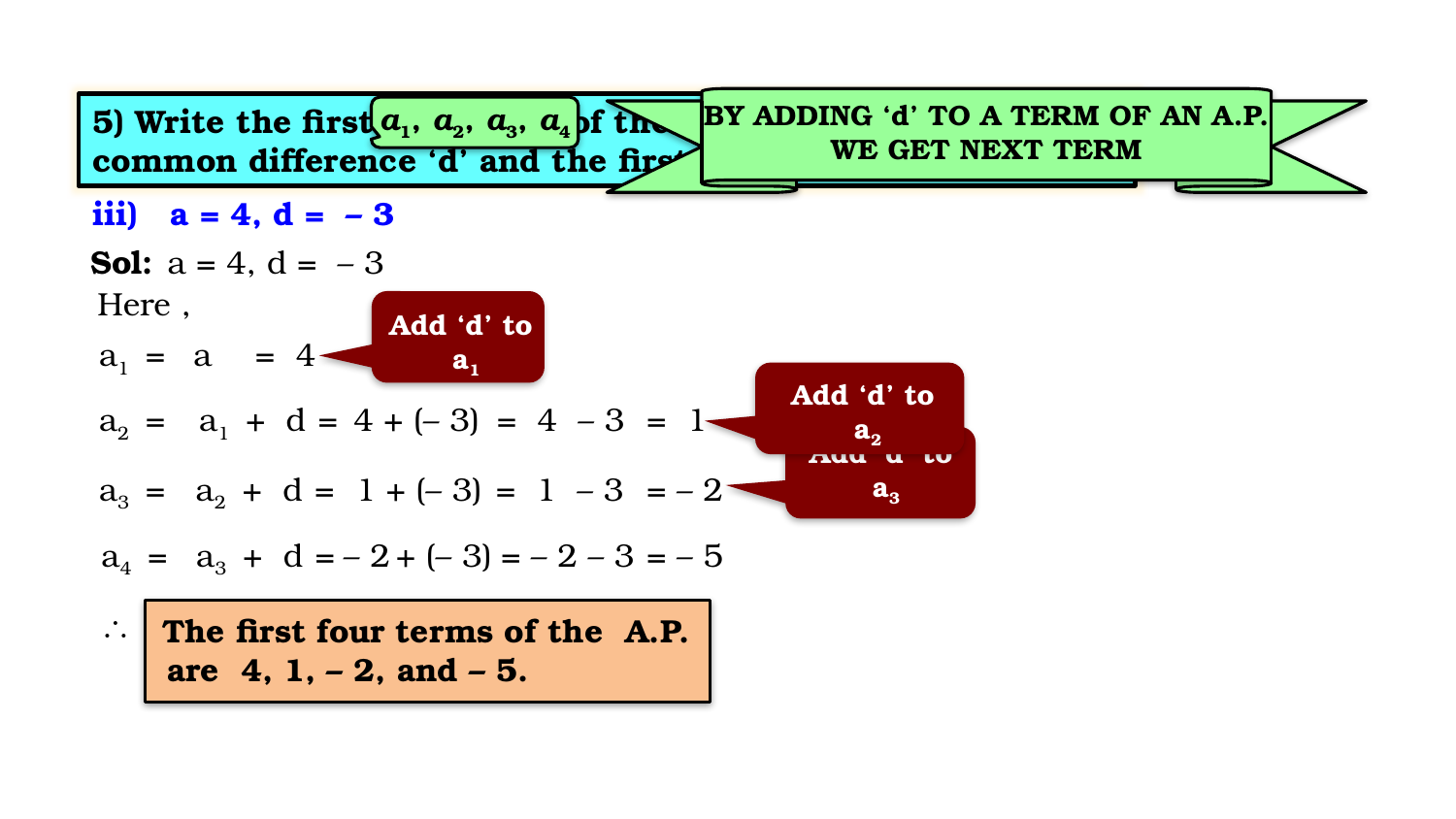

HOMEWORK
Exercise 5.1 4(iii)

BY ADDING ‘d’ TO A TERM OF AN A.P. WE GET NEXT TERM
a1, a2, a3, a4
5) Write the first four terms of the following A. P. where, the
common difference ‘d’ and the first term ‘a’ are given :

iii)   a = 4, d =  – 3
Sol:
a = 4, d =  – 3
Here ,

Add ‘d’ to
a1
a1  =
a
=  4

Add ‘d’ to
a2
a2  =
a1  +  d  =
 4 + (– 3)
=  4  – 3
=  1

Add ‘d’ to
a3
a3  =
a2  +  d  =
1 + (– 3)
=  1  – 3
= – 2
a4  =
a3  +  d  =
– 2 + (– 3)
= – 2 – 3
= – 5

   The first four terms of the  A.P.
      are  4, 1, – 2, and – 5.